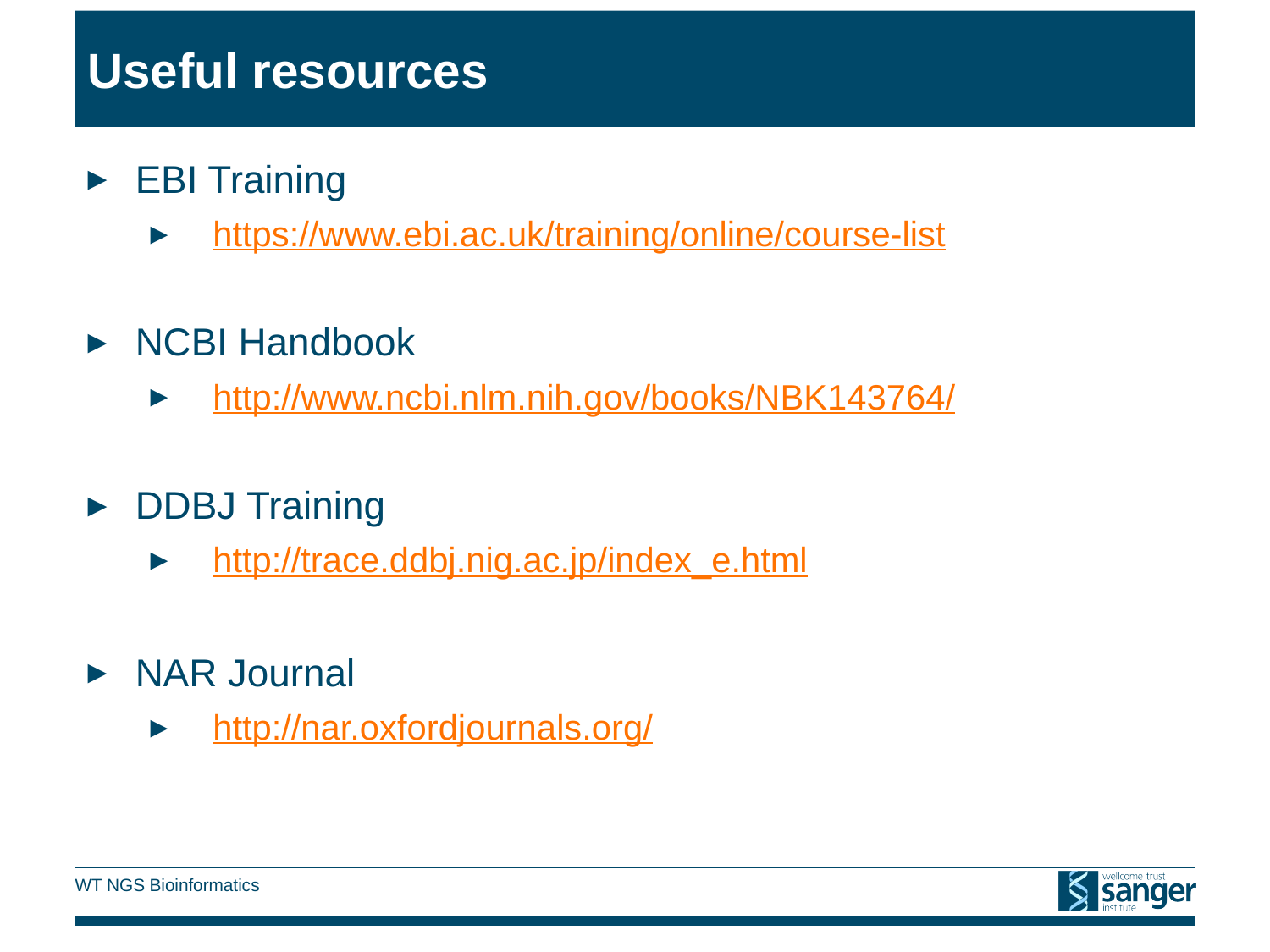

# Useful resources
EBI Training
https://www.ebi.ac.uk/training/online/course-list

NCBI Handbook
http://www.ncbi.nlm.nih.gov/books/NBK143764/

DDBJ Training
http://trace.ddbj.nig.ac.jp/index_e.html

NAR Journal
http://nar.oxfordjournals.org/